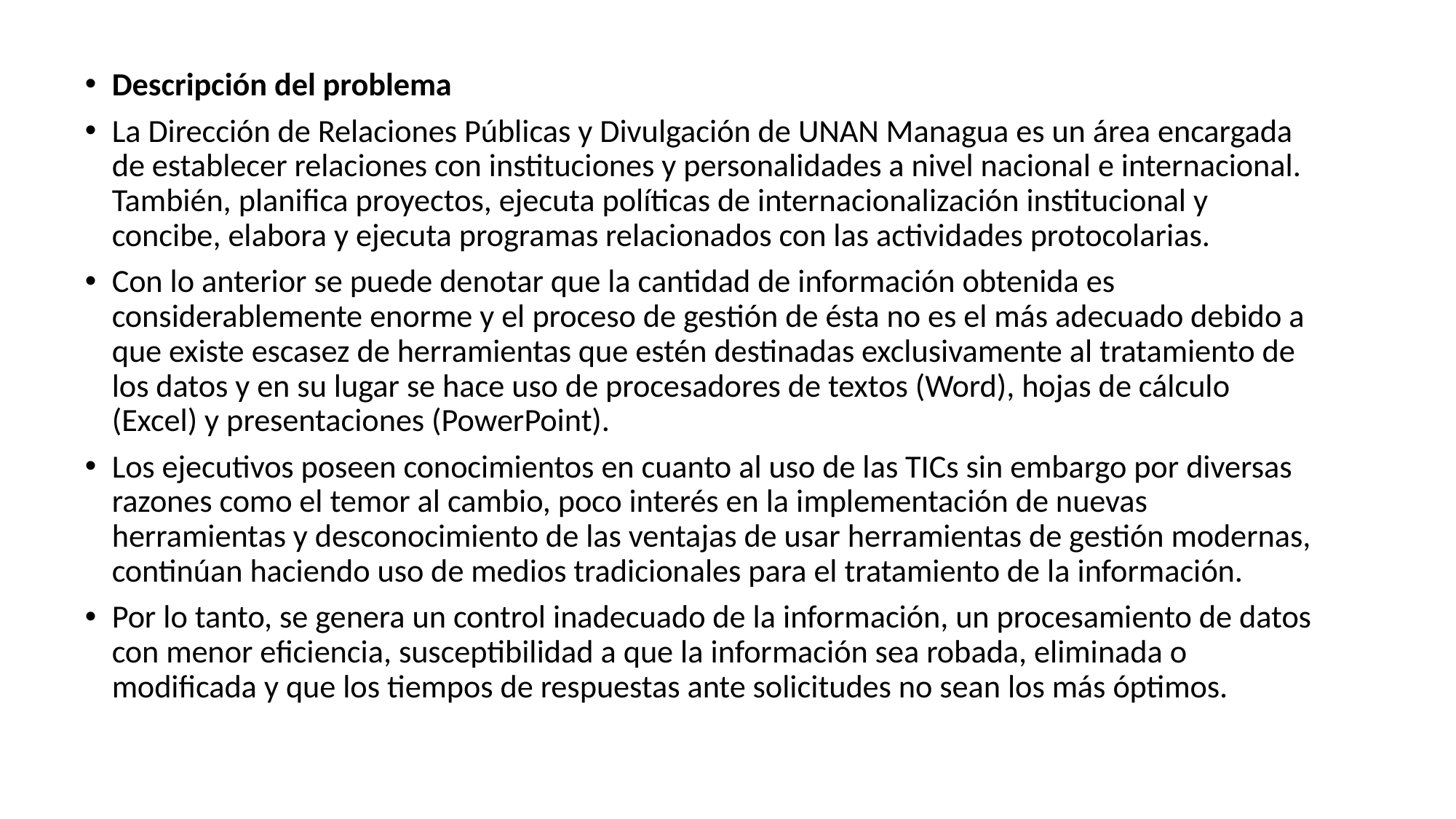

Descripción del problema
La Dirección de Relaciones Públicas y Divulgación de UNAN Managua es un área encargada de establecer relaciones con instituciones y personalidades a nivel nacional e internacional. También, planifica proyectos, ejecuta políticas de internacionalización institucional y concibe, elabora y ejecuta programas relacionados con las actividades protocolarias.
Con lo anterior se puede denotar que la cantidad de información obtenida es considerablemente enorme y el proceso de gestión de ésta no es el más adecuado debido a que existe escasez de herramientas que estén destinadas exclusivamente al tratamiento de los datos y en su lugar se hace uso de procesadores de textos (Word), hojas de cálculo (Excel) y presentaciones (PowerPoint).
Los ejecutivos poseen conocimientos en cuanto al uso de las TICs sin embargo por diversas razones como el temor al cambio, poco interés en la implementación de nuevas herramientas y desconocimiento de las ventajas de usar herramientas de gestión modernas, continúan haciendo uso de medios tradicionales para el tratamiento de la información.
Por lo tanto, se genera un control inadecuado de la información, un procesamiento de datos con menor eficiencia, susceptibilidad a que la información sea robada, eliminada o modificada y que los tiempos de respuestas ante solicitudes no sean los más óptimos.